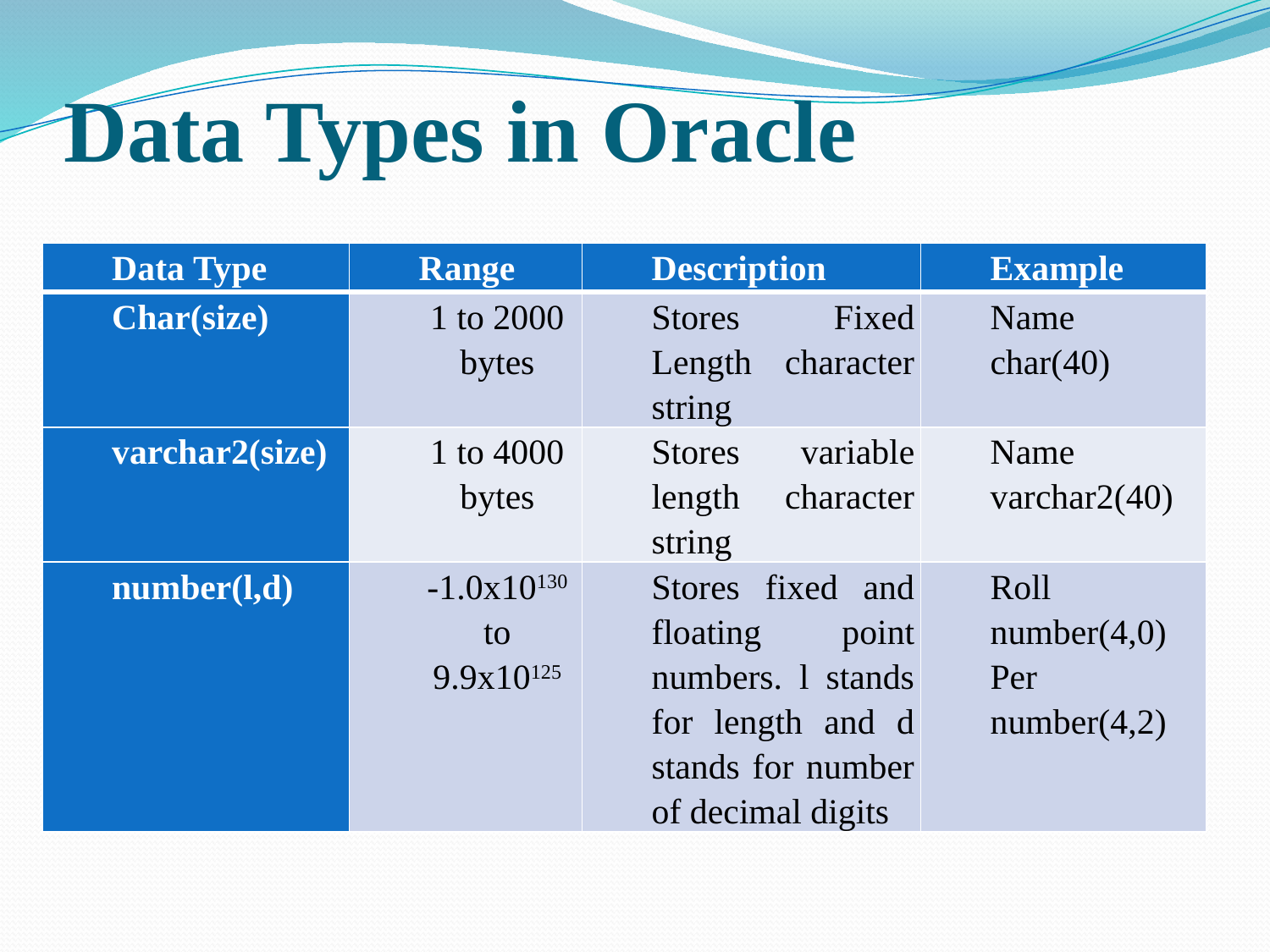

# Data Types in Oracle
| Data Type | Range | Description | Example |
| --- | --- | --- | --- |
| Char(size) | 1 to 2000 bytes | Stores Fixed Length character string | Name char(40) |
| varchar2(size) | 1 to 4000 bytes | Stores variable length character string | Name varchar2(40) |
| number(l,d) | -1.0x10130 to 9.9x10125 | Stores fixed and floating point numbers. l stands for length and d stands for number of decimal digits | Roll number(4,0) Per number(4,2) |